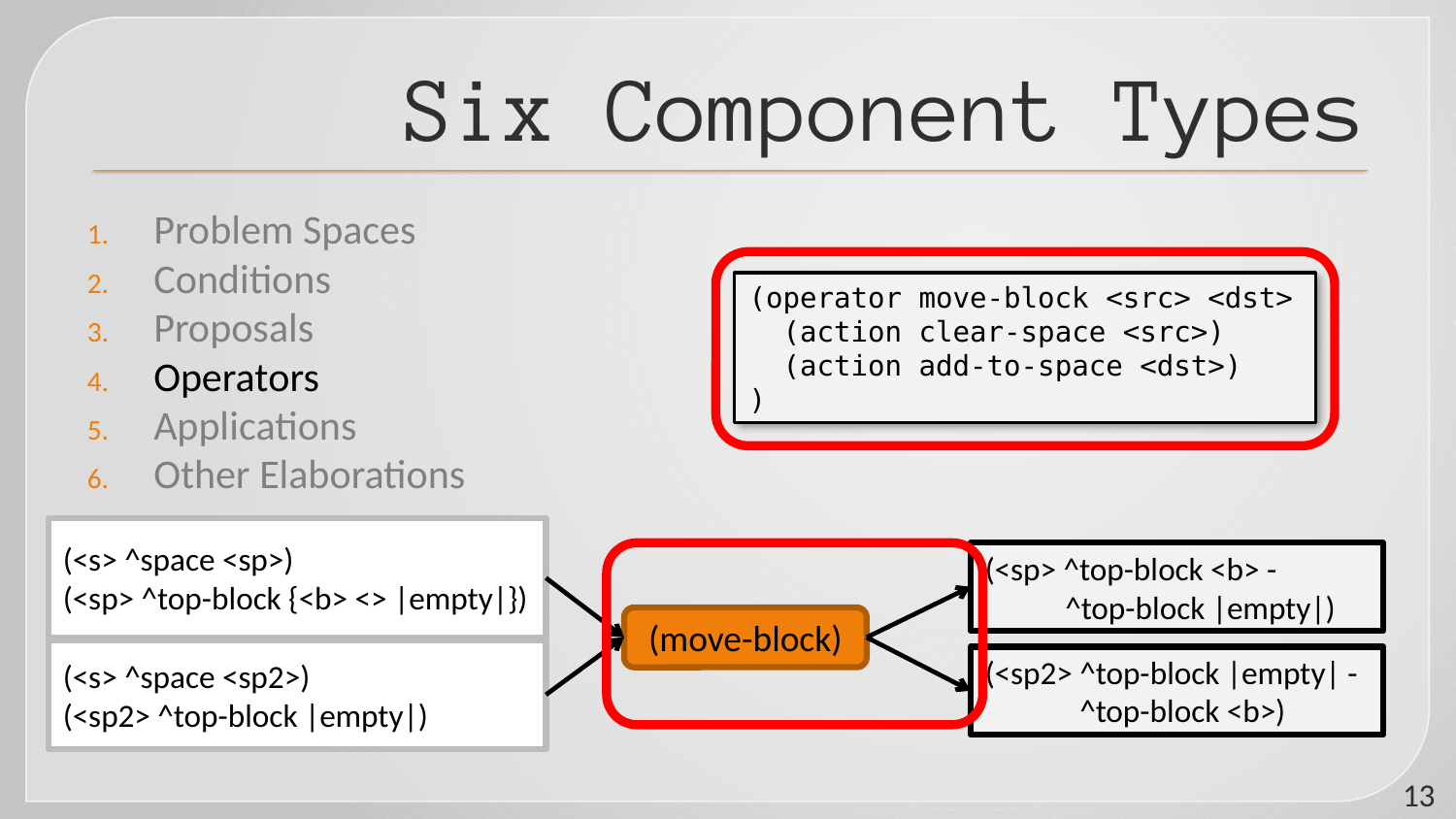

# Six Component Types
Problem Spaces
Conditions
Proposals
Operators
Applications
Other Elaborations

(operator move-block <src> <dst>
  (action clear-space <src>)
  (action add-to-space <dst>)
)
(<s> ^space <sp>)
(<sp> ^top-block {<b> <> |empty|})

(<sp> ^top-block <b> -
           ^top-block |empty|)
(move-block)
(<s> ^space <sp2>)
(<sp2> ^top-block |empty|)
(<sp2> ^top-block |empty| -
             ^top-block <b>)
13